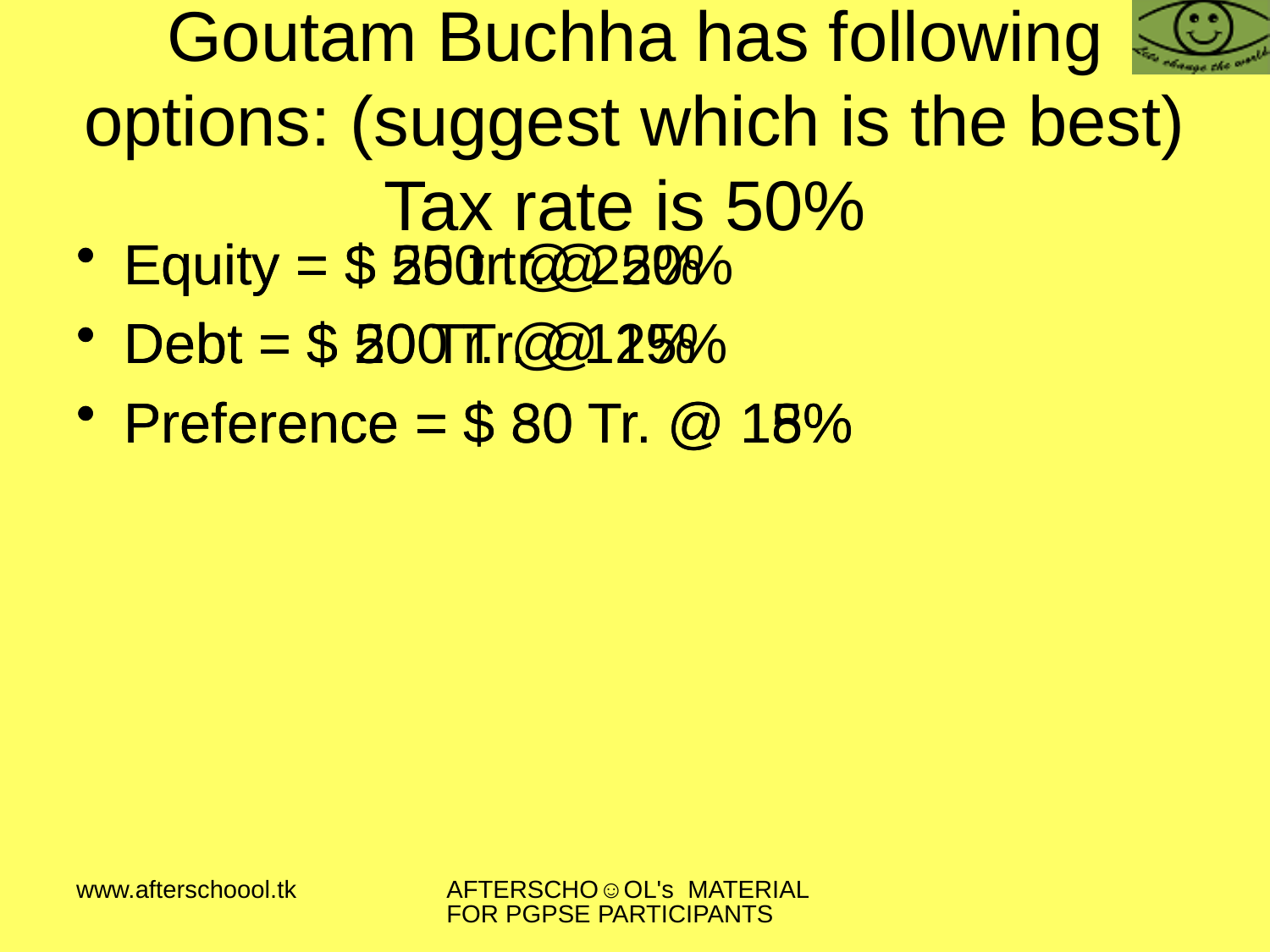

# Goutam Buchha has following options: (suggest which is the best) Tax rate is 50%
Equity = $ 250 tr.@ 20%
Debt = $ 50 Tr. @ 12%
Preference = $ 30 Tr. @ 15%
Equity = $ 50 tr.@ 25%
Debt = $ 200 Tr. @ 15%
Preference = $ 80 Tr. @ 18%
www.afterschoool.tk
AFTERSCHO☺OL's  MATERIAL FOR PGPSE PARTICIPANTS